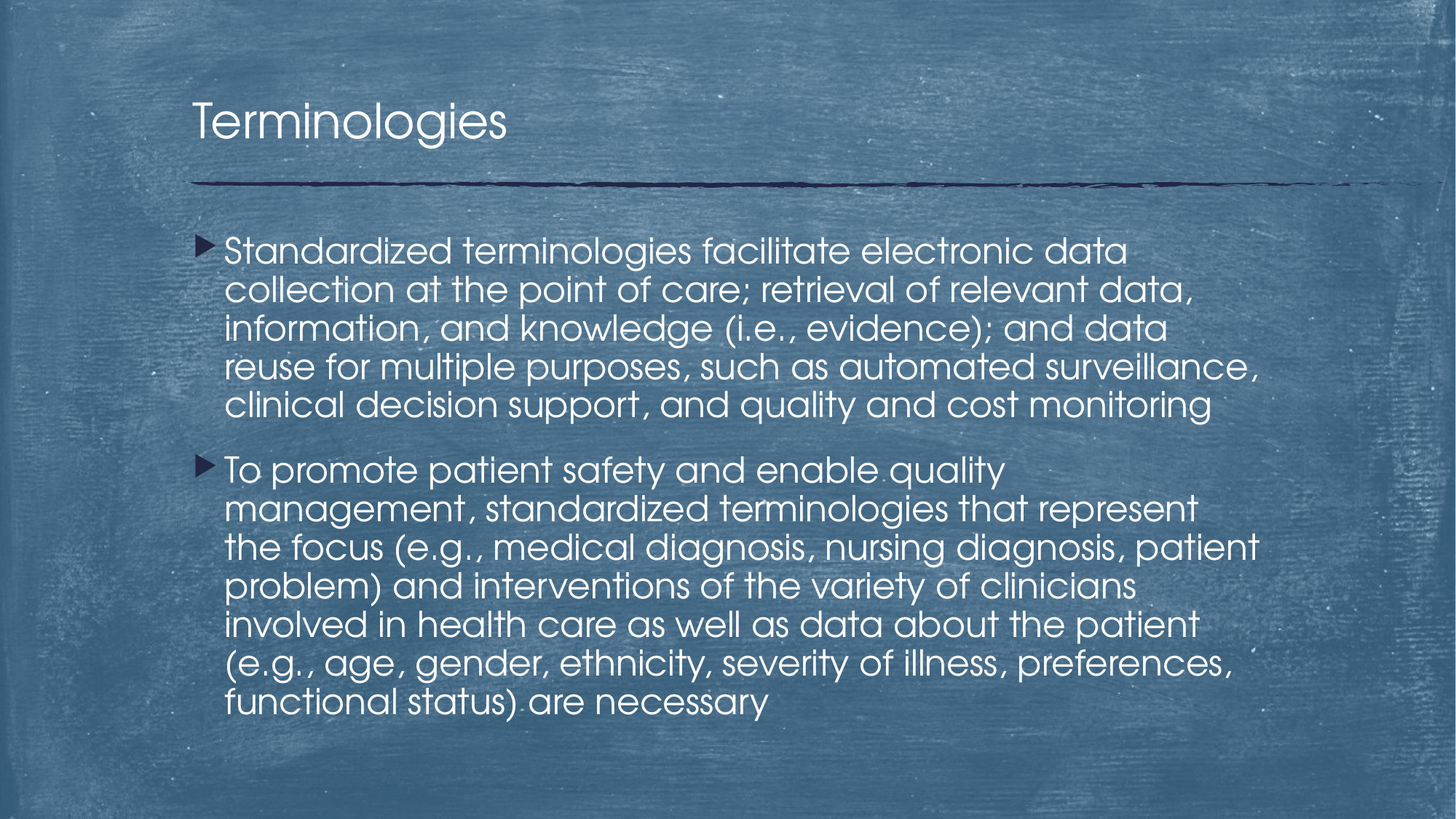

# Terminologies
Standardized terminologies facilitate electronic data collection at the point of care; retrieval of relevant data, information, and knowledge (i.e., evidence); and data reuse for multiple purposes, such as automated surveillance, clinical decision support, and quality and cost monitoring
To promote patient safety and enable quality management, standardized terminologies that represent the focus (e.g., medical diagnosis, nursing diagnosis, patient problem) and interventions of the variety of clinicians involved in health care as well as data about the patient (e.g., age, gender, ethnicity, severity of illness, preferences, functional status) are necessary